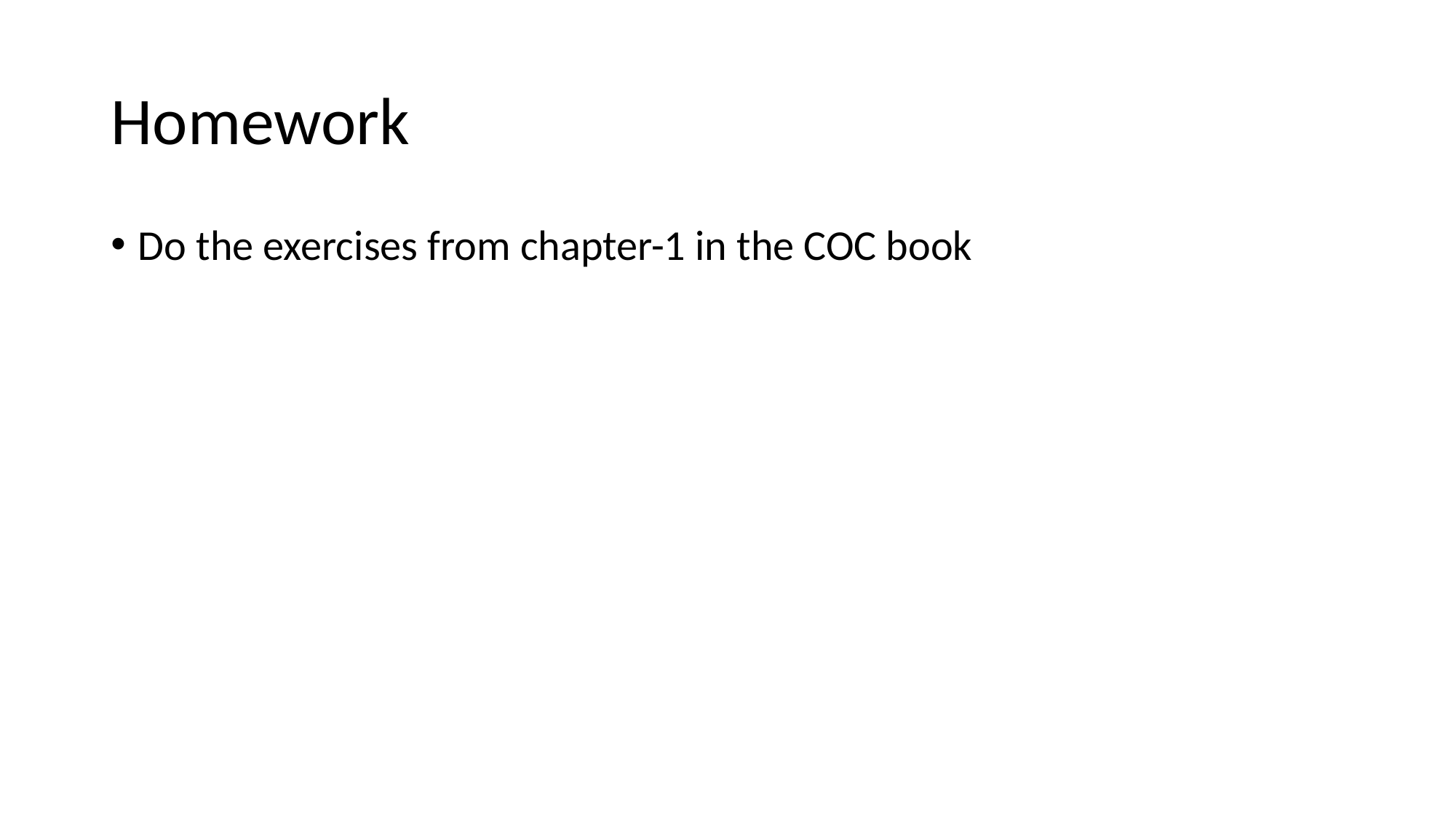

# Homework
Do the exercises from chapter-1 in the COC book